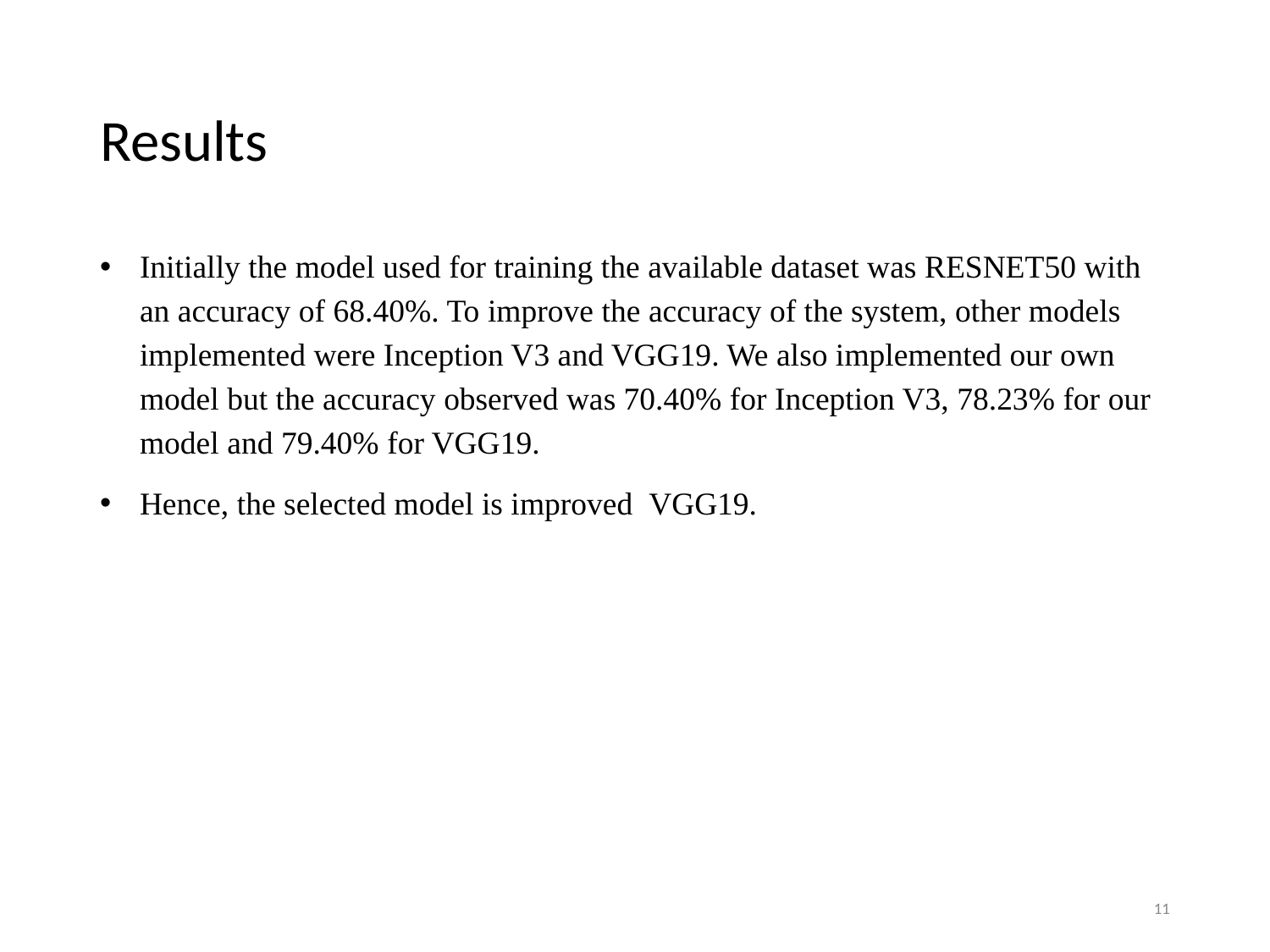

# Results
Initially the model used for training the available dataset was RESNET50 with an accuracy of 68.40%. To improve the accuracy of the system, other models implemented were Inception V3 and VGG19. We also implemented our own model but the accuracy observed was 70.40% for Inception V3, 78.23% for our model and 79.40% for VGG19.
Hence, the selected model is improved  VGG19.
11